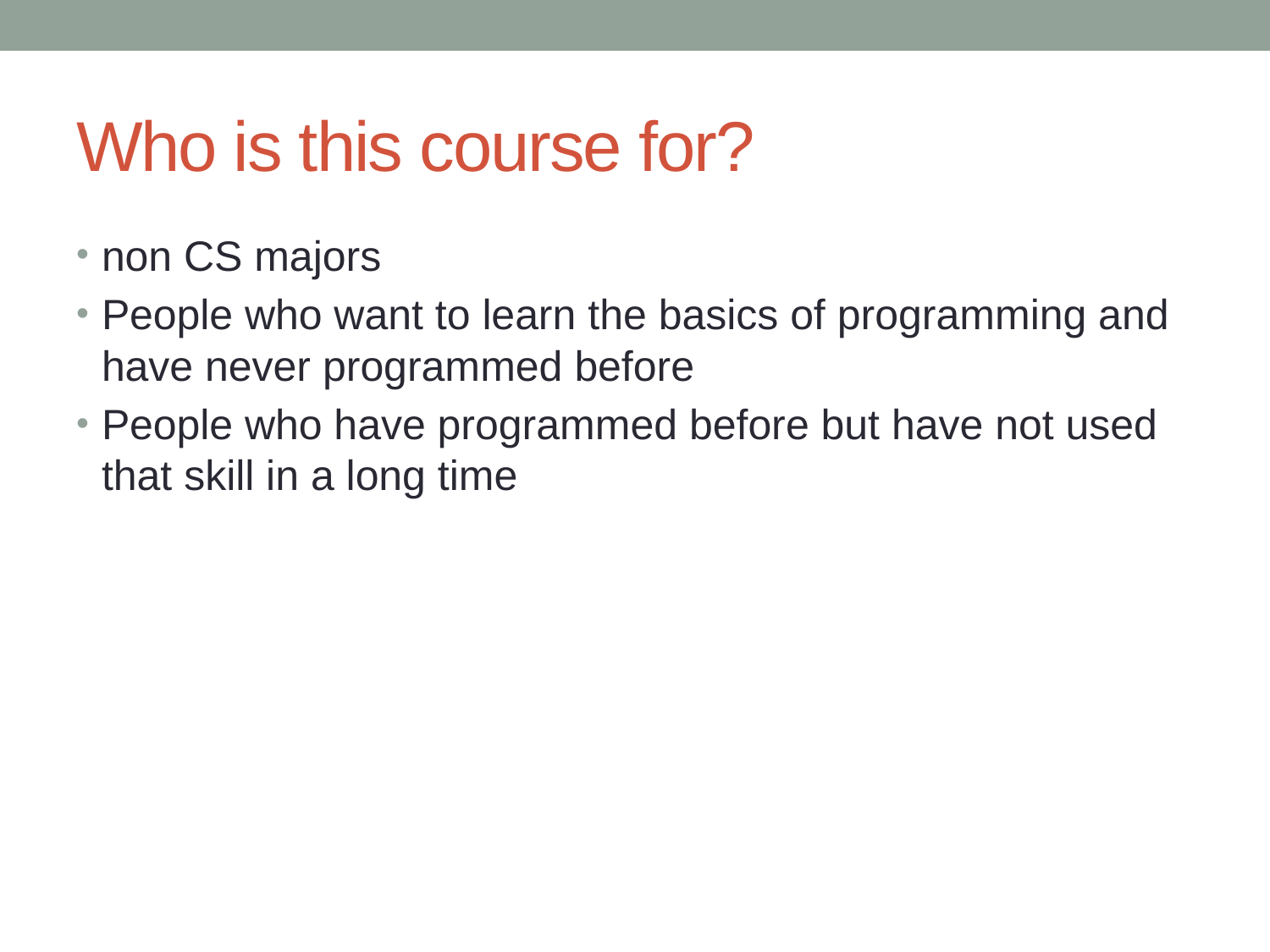

# Who is this course for?
non CS majors
People who want to learn the basics of programming and have never programmed before
People who have programmed before but have not used that skill in a long time